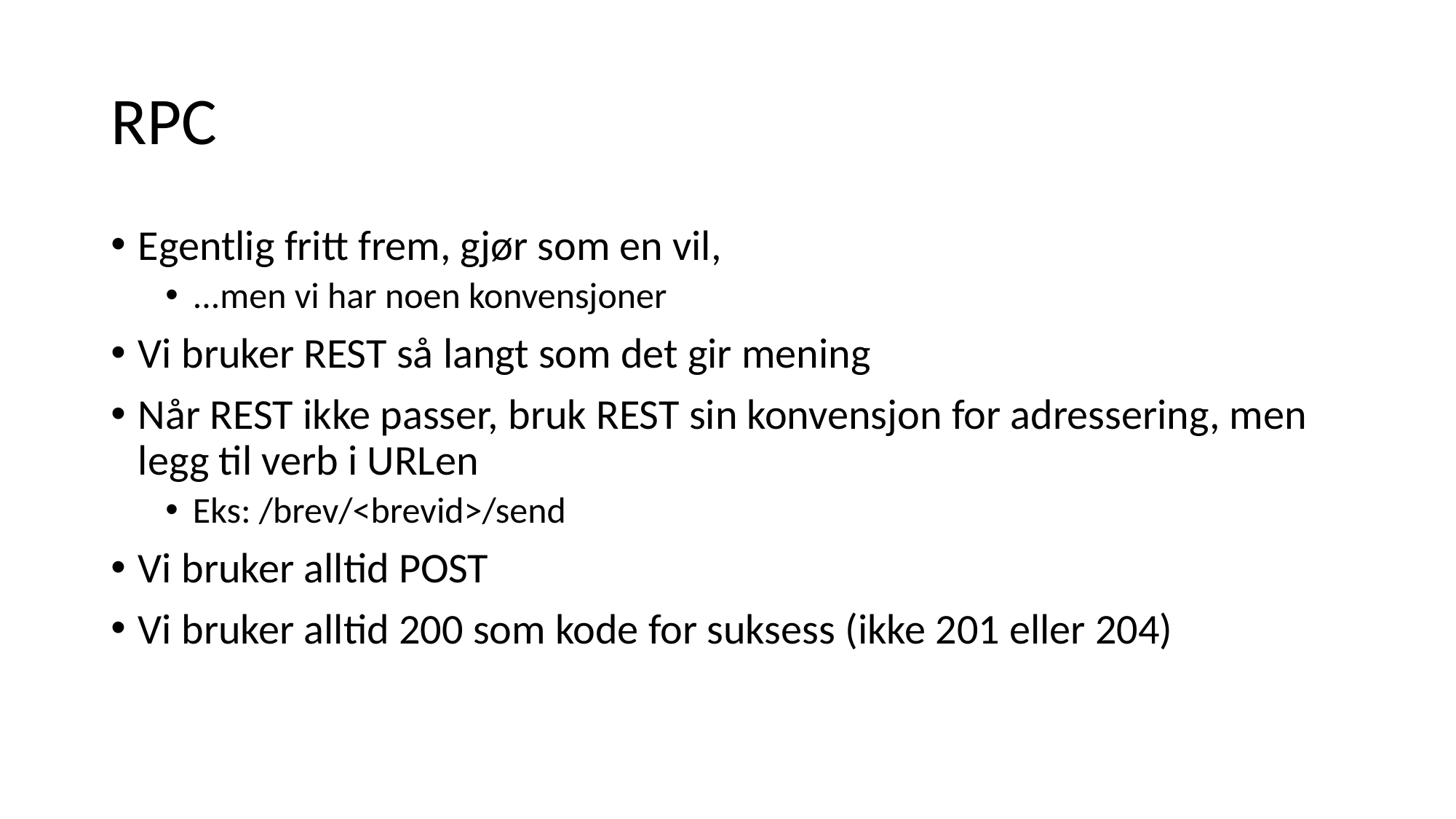

# RPC
Egentlig fritt frem, gjør som en vil,
...men vi har noen konvensjoner
Vi bruker REST så langt som det gir mening
Når REST ikke passer, bruk REST sin konvensjon for adressering, men legg til verb i URLen
Eks: /brev/<brevid>/send
Vi bruker alltid POST
Vi bruker alltid 200 som kode for suksess (ikke 201 eller 204)